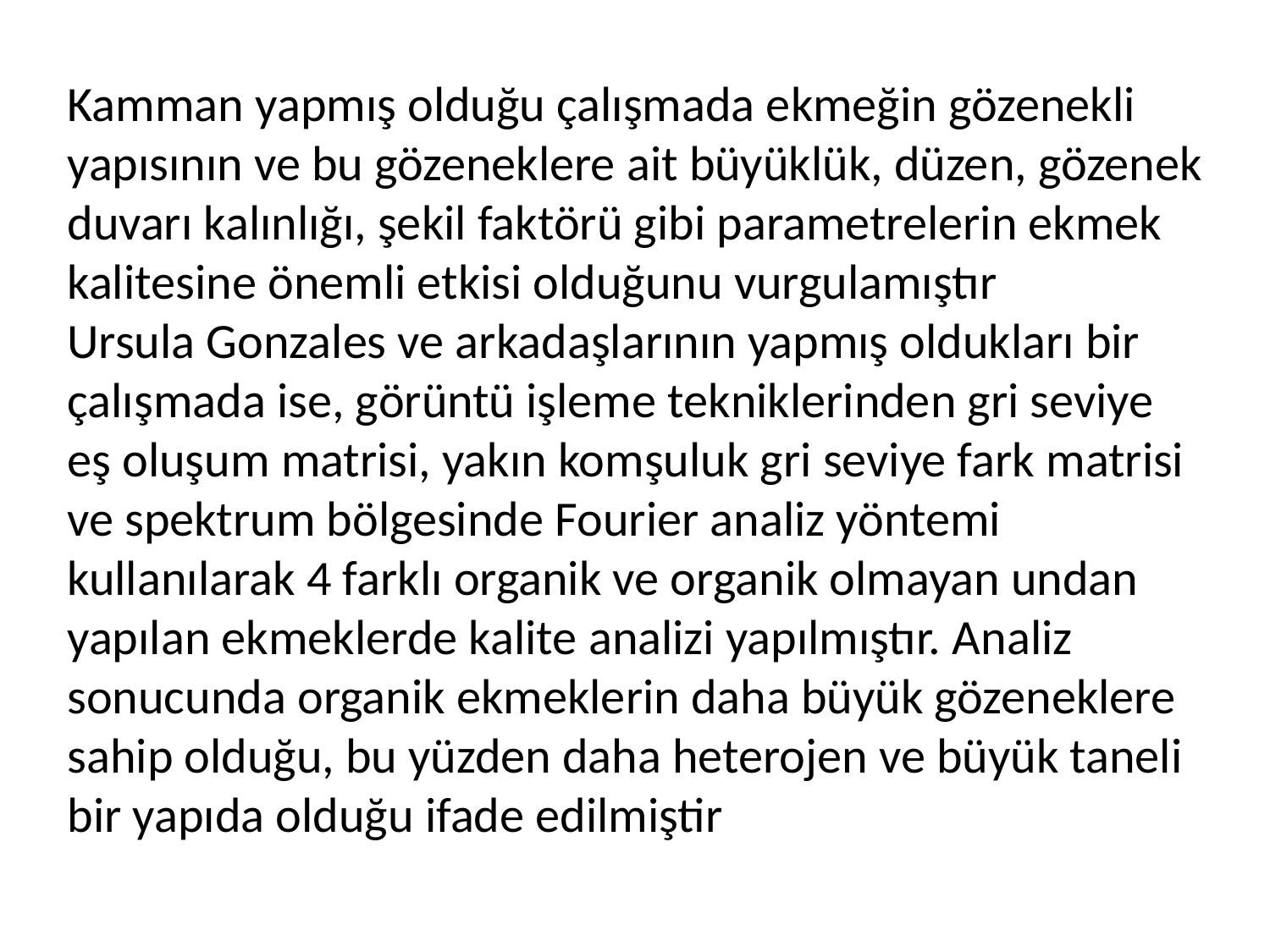

Kamman yapmış olduğu çalışmada ekmeğin gözenekli yapısının ve bu gözeneklere ait büyüklük, düzen, gözenek duvarı kalınlığı, şekil faktörü gibi parametrelerin ekmek kalitesine önemli etkisi olduğunu vurgulamıştır
Ursula Gonzales ve arkadaşlarının yapmış oldukları bir çalışmada ise, görüntü işleme tekniklerinden gri seviye eş oluşum matrisi, yakın komşuluk gri seviye fark matrisi ve spektrum bölgesinde Fourier analiz yöntemi kullanılarak 4 farklı organik ve organik olmayan undan yapılan ekmeklerde kalite analizi yapılmıştır. Analiz sonucunda organik ekmeklerin daha büyük gözeneklere sahip olduğu, bu yüzden daha heterojen ve büyük taneli bir yapıda olduğu ifade edilmiştir